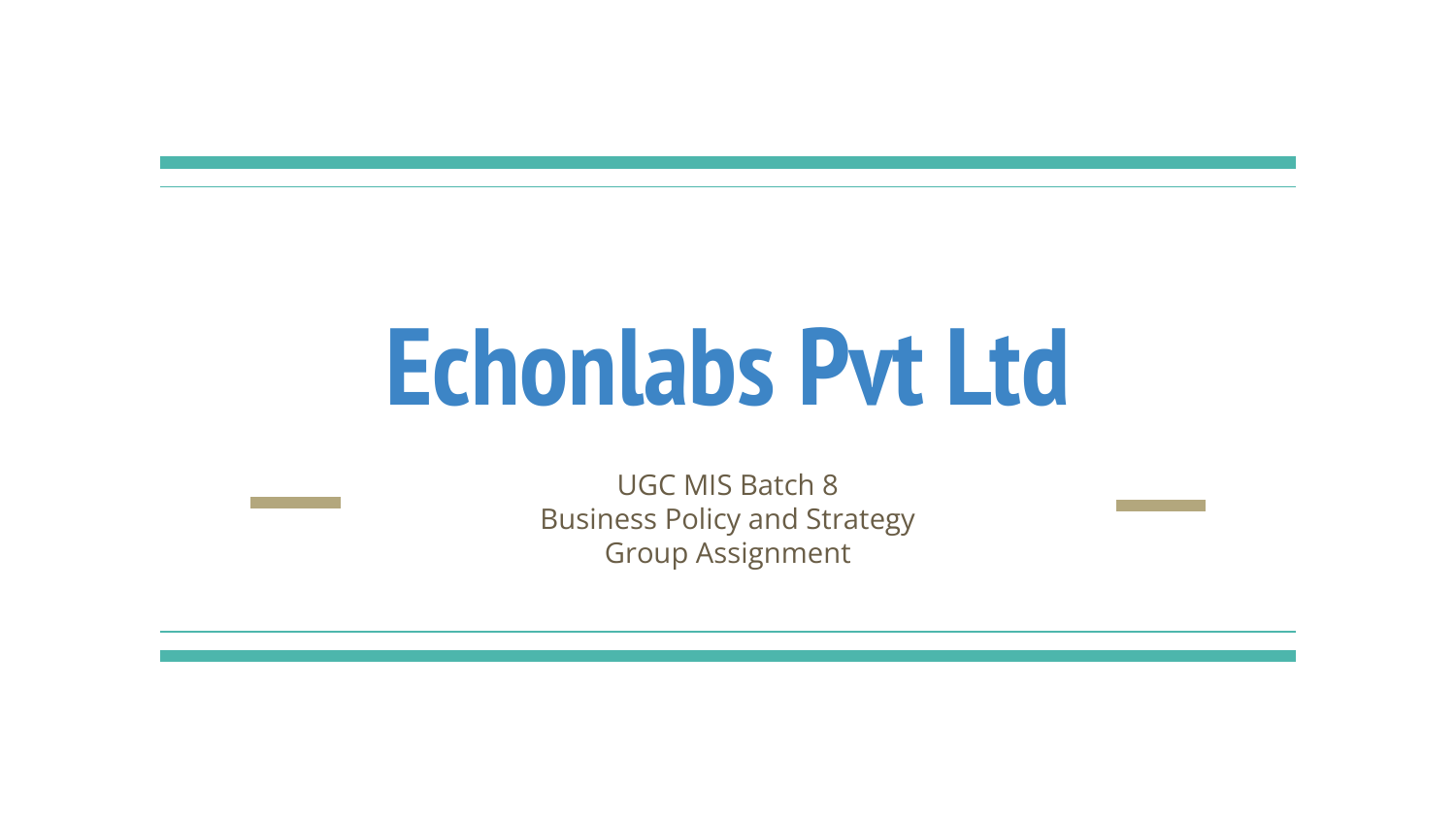

# Echonlabs Pvt Ltd
UGC MIS Batch 8
Business Policy and Strategy
Group Assignment